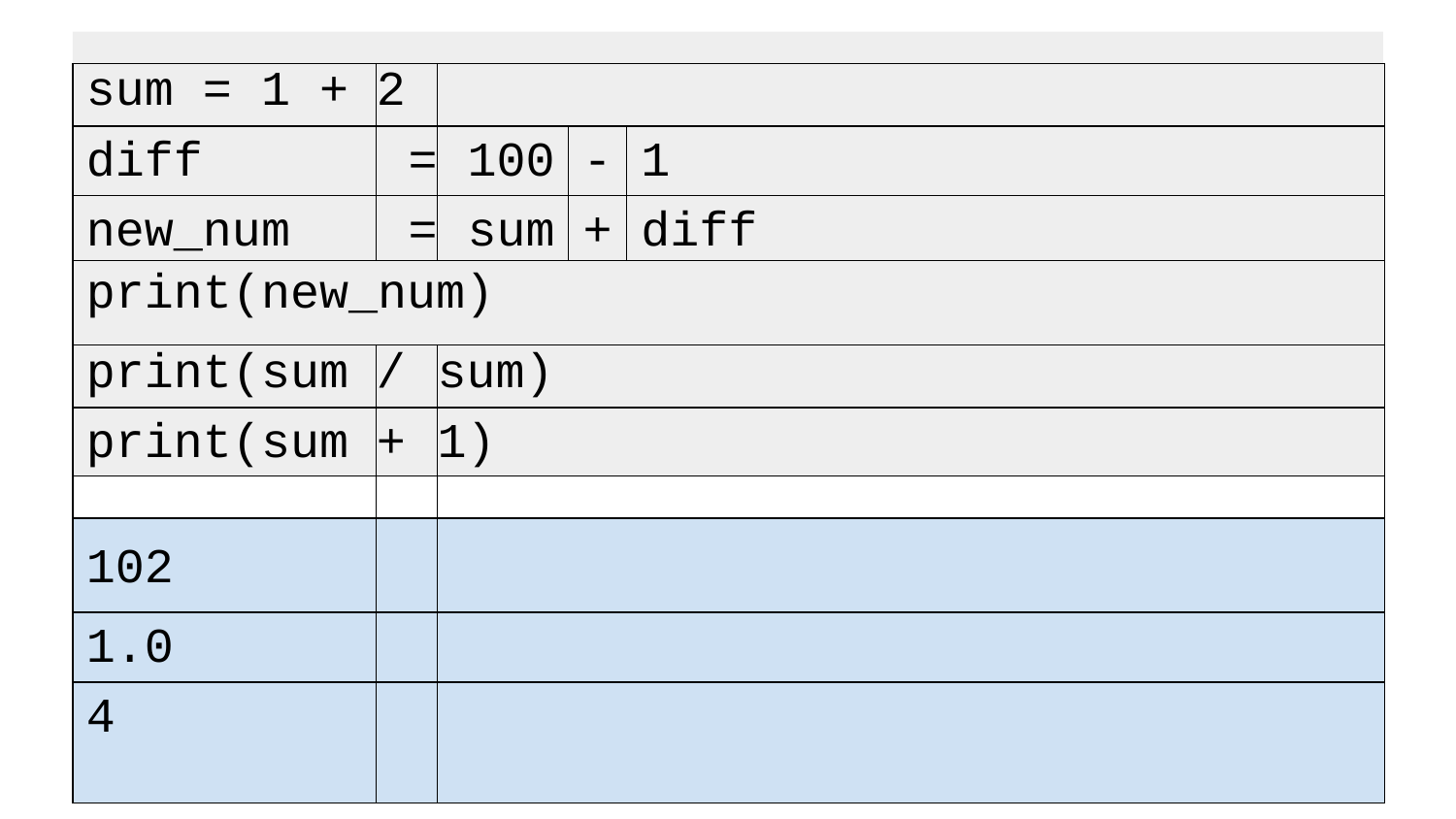

| sum = 1 + | 2 |  |  |  |
| --- | --- | --- | --- | --- |
| diff | = | 100 | - | 1 |
| new\_num | = | sum | + | diff |
| print(new\_num) |  |  |  |  |
| print(sum | / | sum) |  |  |
| print(sum | + | 1) |  |  |
|  |  |  |  |  |
| 102 |  |  |  |  |
| 1.0 |  |  |  |  |
| 4 |  |  |  |  |